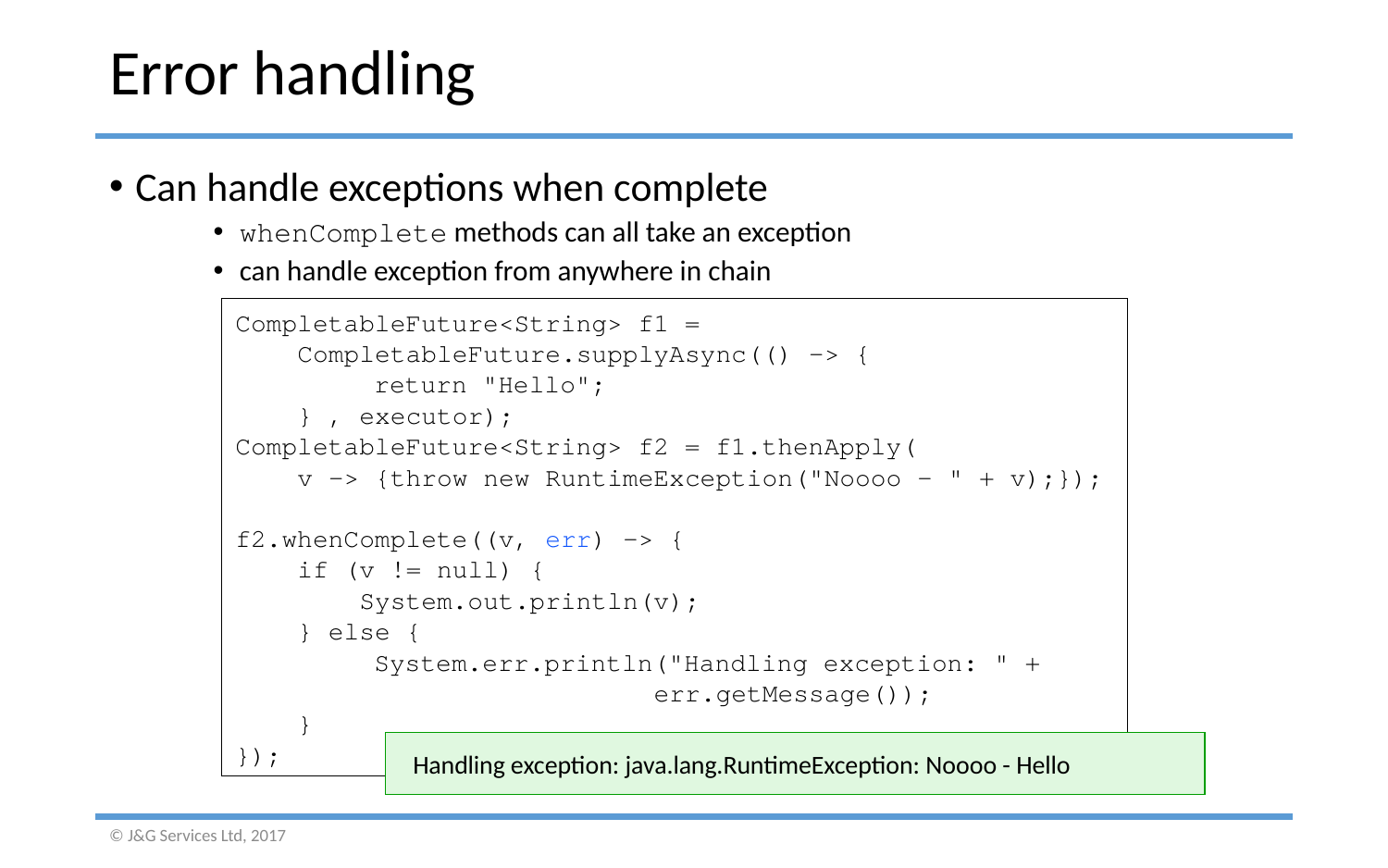

# Error handling
Can handle exceptions when complete
whenComplete methods can all take an exception
can handle exception from anywhere in chain
CompletableFuture<String> f1 =
    CompletableFuture.supplyAsync(() -> {
	return "Hello";
    } , executor);
CompletableFuture<String> f2 = f1.thenApply(
    v -> {throw new RuntimeException("Noooo - " + v);});

f2.whenComplete((v, err) -> {
    if (v != null) {
        System.out.println(v);
    } else {
	System.err.println("Handling exception: " +
                           err.getMessage());
    }
});
Handling exception: java.lang.RuntimeException: Noooo - Hello